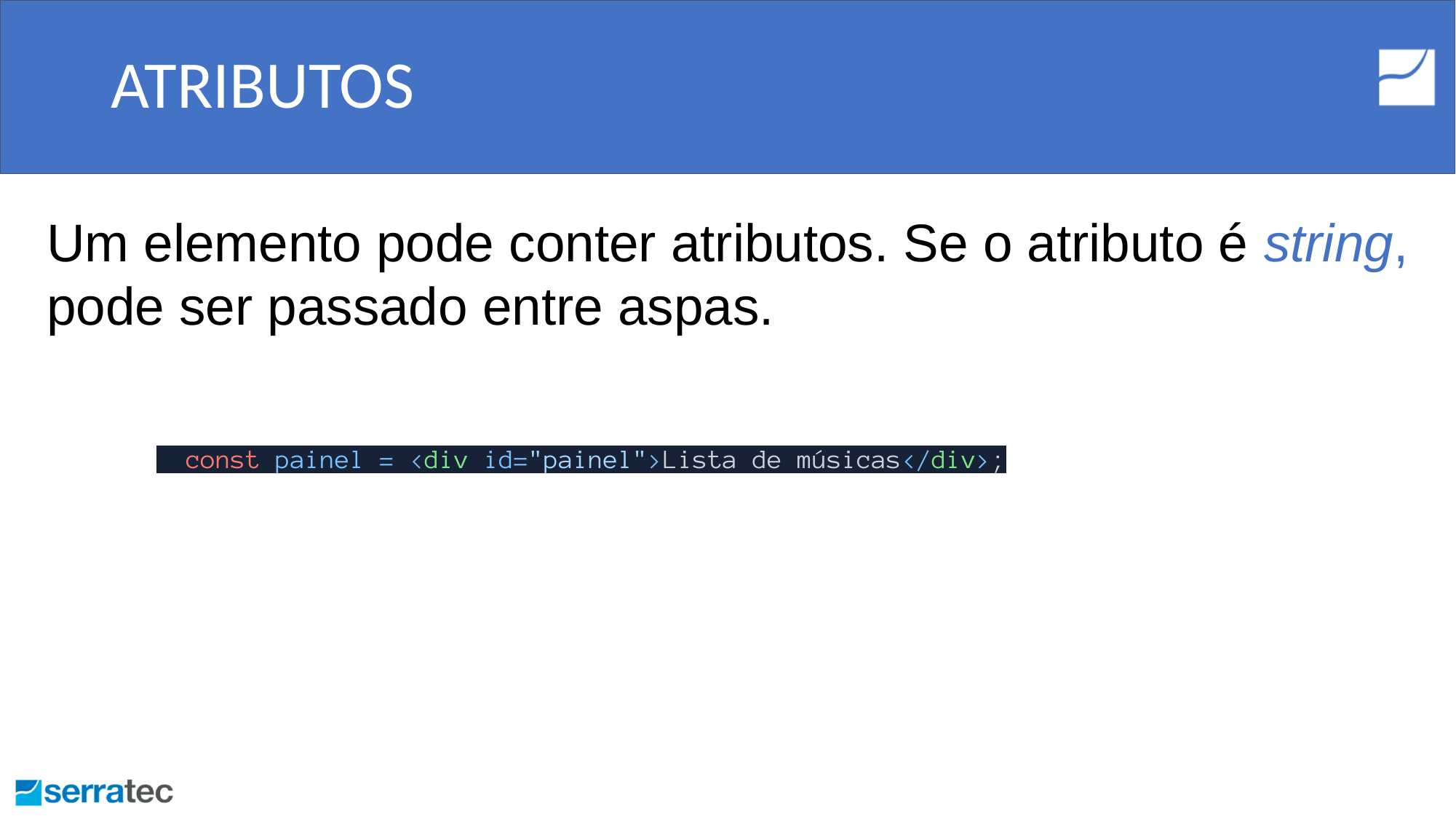

# ATRIBUTOS
Um elemento pode conter atributos. Se o atributo é string, pode ser passado entre aspas.
  const painel = <div id="painel">Lista de músicas</div>;